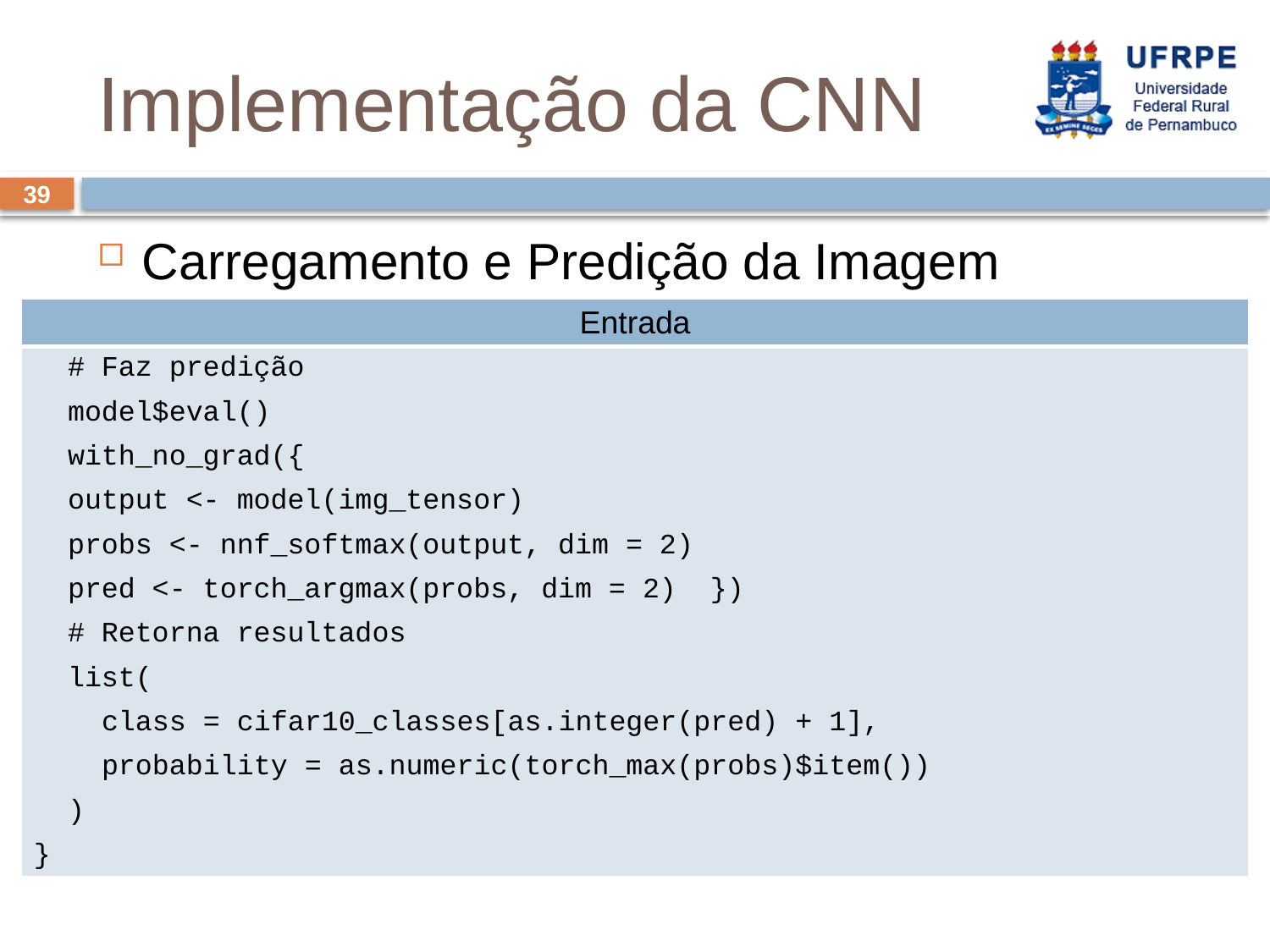

# Implementação da CNN
39
Carregamento e Predição da Imagem
| Entrada |
| --- |
| # Faz predição model$eval() with\_no\_grad({ output <- model(img\_tensor) probs <- nnf\_softmax(output, dim = 2) pred <- torch\_argmax(probs, dim = 2) }) # Retorna resultados list( class = cifar10\_classes[as.integer(pred) + 1], probability = as.numeric(torch\_max(probs)$item()) ) } |